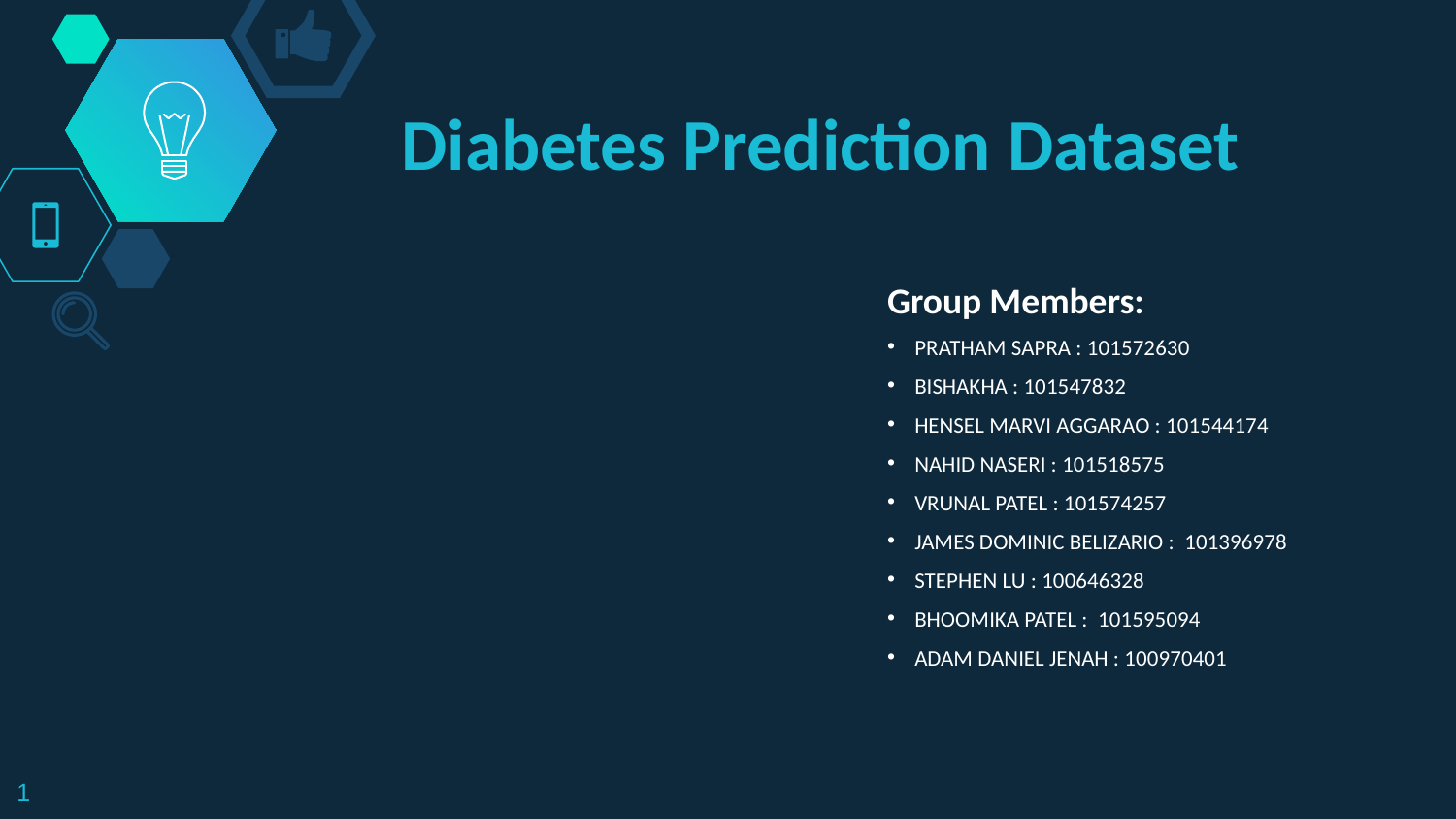

# Diabetes Prediction Dataset
Group Members:
PRATHAM SAPRA : 101572630
BISHAKHA : 101547832
HENSEL MARVI AGGARAO : 101544174
NAHID NASERI : 101518575
VRUNAL PATEL : 101574257
JAMES DOMINIC BELIZARIO :  101396978
STEPHEN LU : 100646328
BHOOMIKA PATEL :  101595094
ADAM DANIEL JENAH : 100970401
1